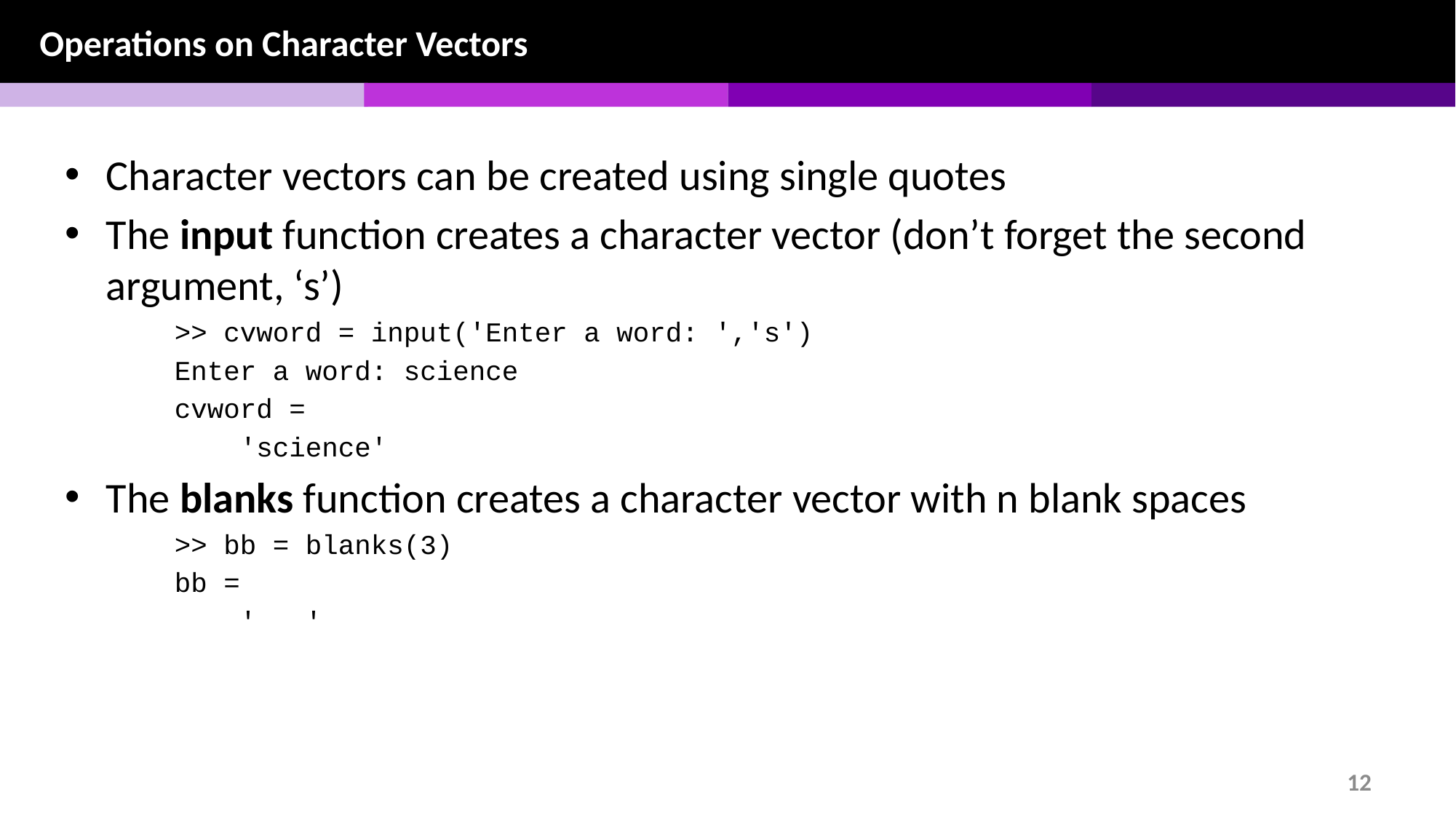

Operations on Character Vectors
Character vectors can be created using single quotes
The input function creates a character vector (don’t forget the second argument, ‘s’)
>> cvword = input('Enter a word: ','s')
Enter a word: science
cvword =
    'science'
The blanks function creates a character vector with n blank spaces
>> bb = blanks(3)
bb =
    '   '